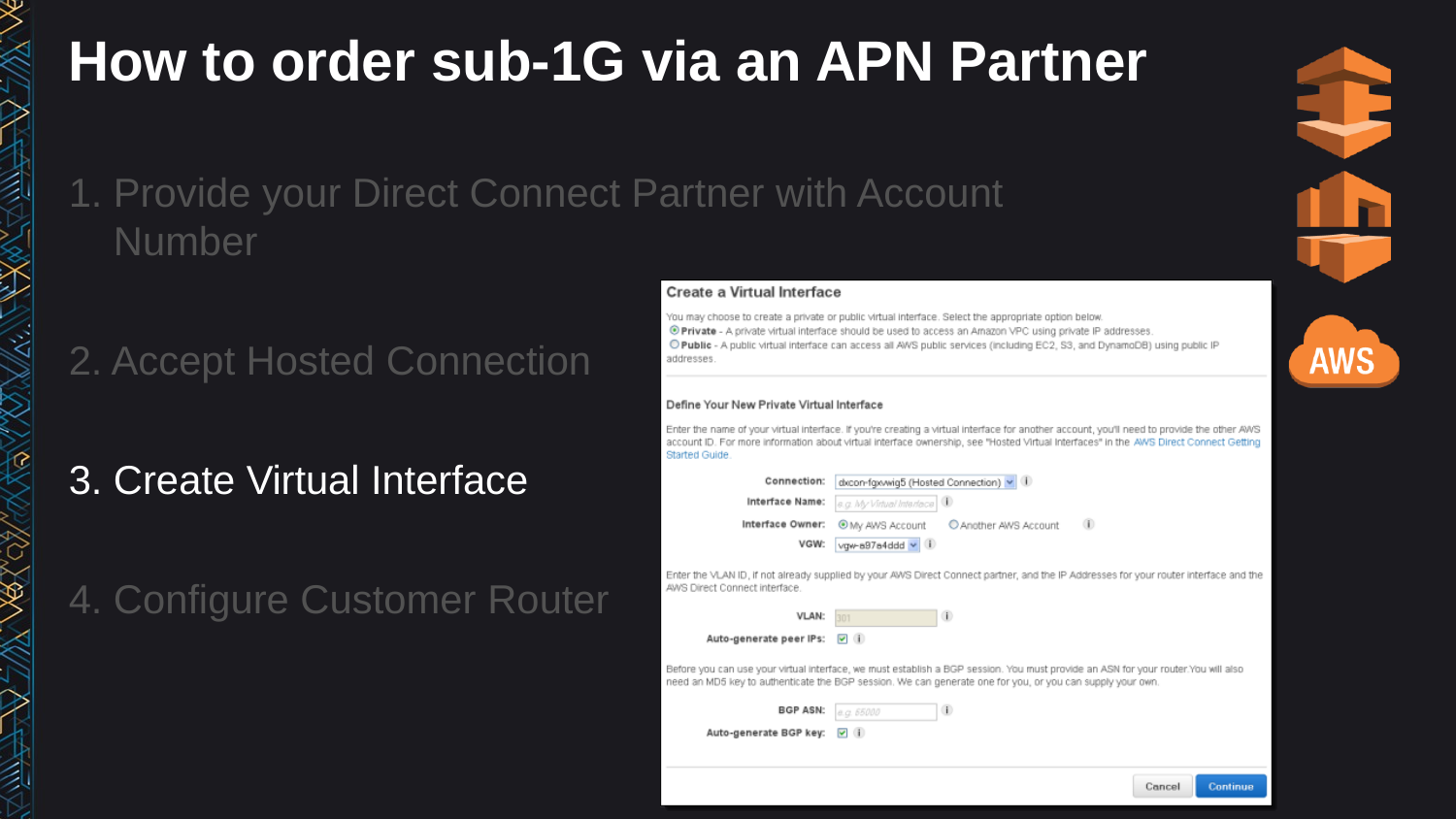

# How to order sub-1G via an APN Partner

Provide your Direct Connect Partner with Account Number

Accept Hosted Connection

Create Virtual Interface

Configure Customer Router